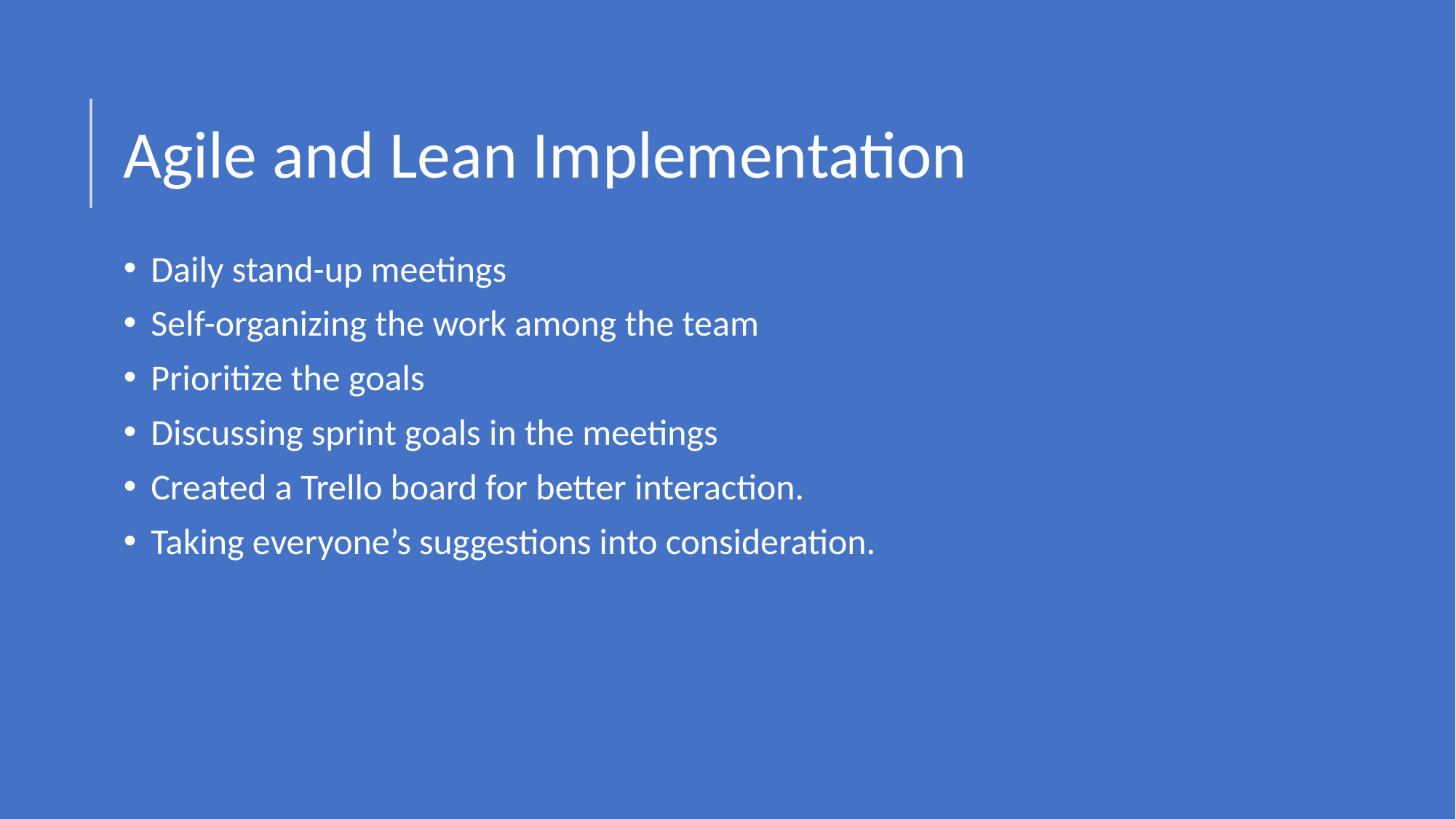

# Agile and Lean Implementation
Daily stand-up meetings
Self-organizing the work among the team
Prioritize the goals
Discussing sprint goals in the meetings
Created a Trello board for better interaction.
Taking everyone’s suggestions into consideration.